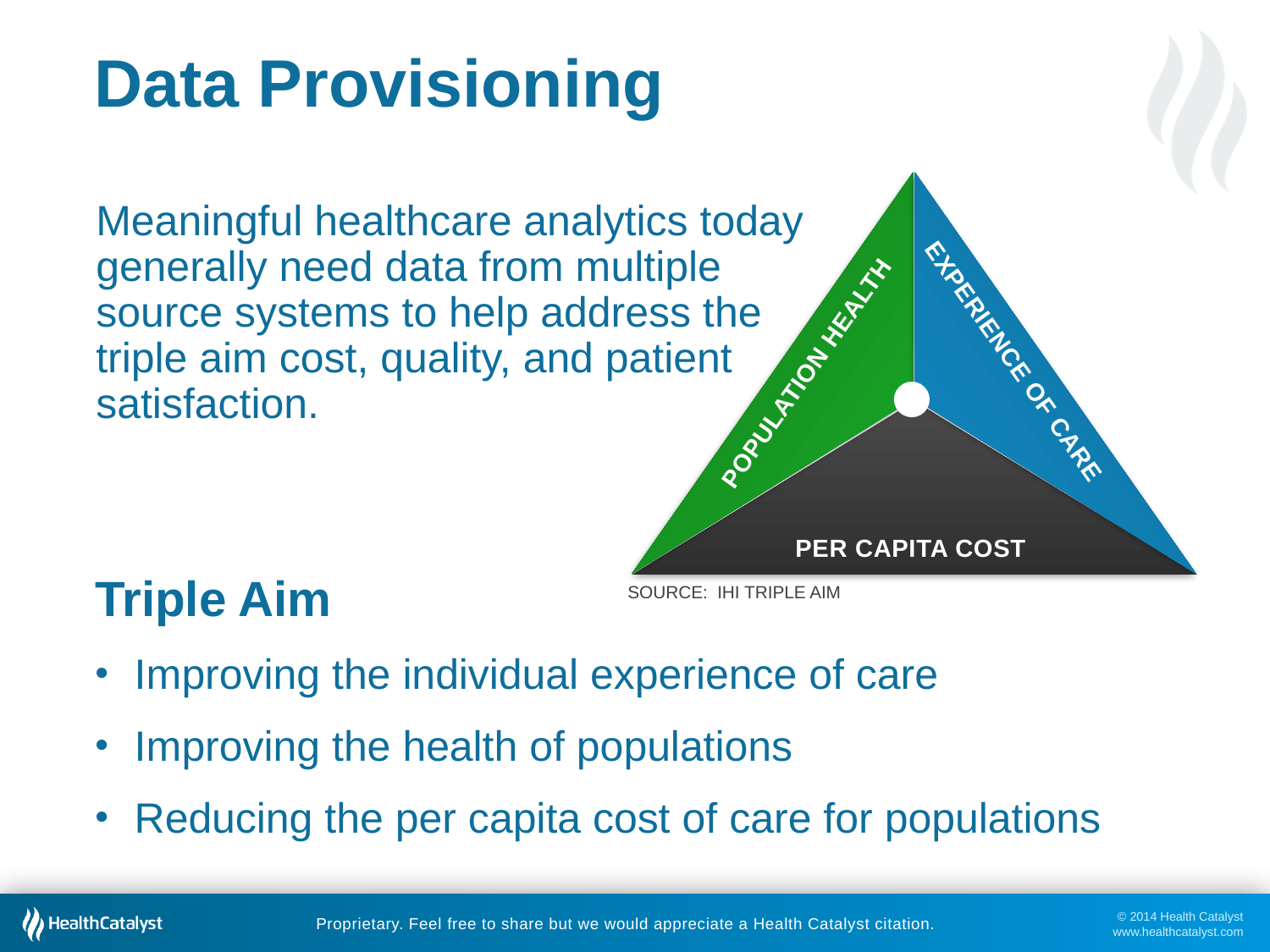

# Data Provisioning
EXPERIENCE OF CARE

POPULATION HEALTH

PER CAPITA COST
SOURCE:  IHI TRIPLE AIM
Meaningful healthcare analytics today generally need data from multiple source systems to help address the triple aim cost, quality, and patient satisfaction.
Triple Aim
Improving the individual experience of care
Improving the health of populations
Reducing the per capita cost of care for populations